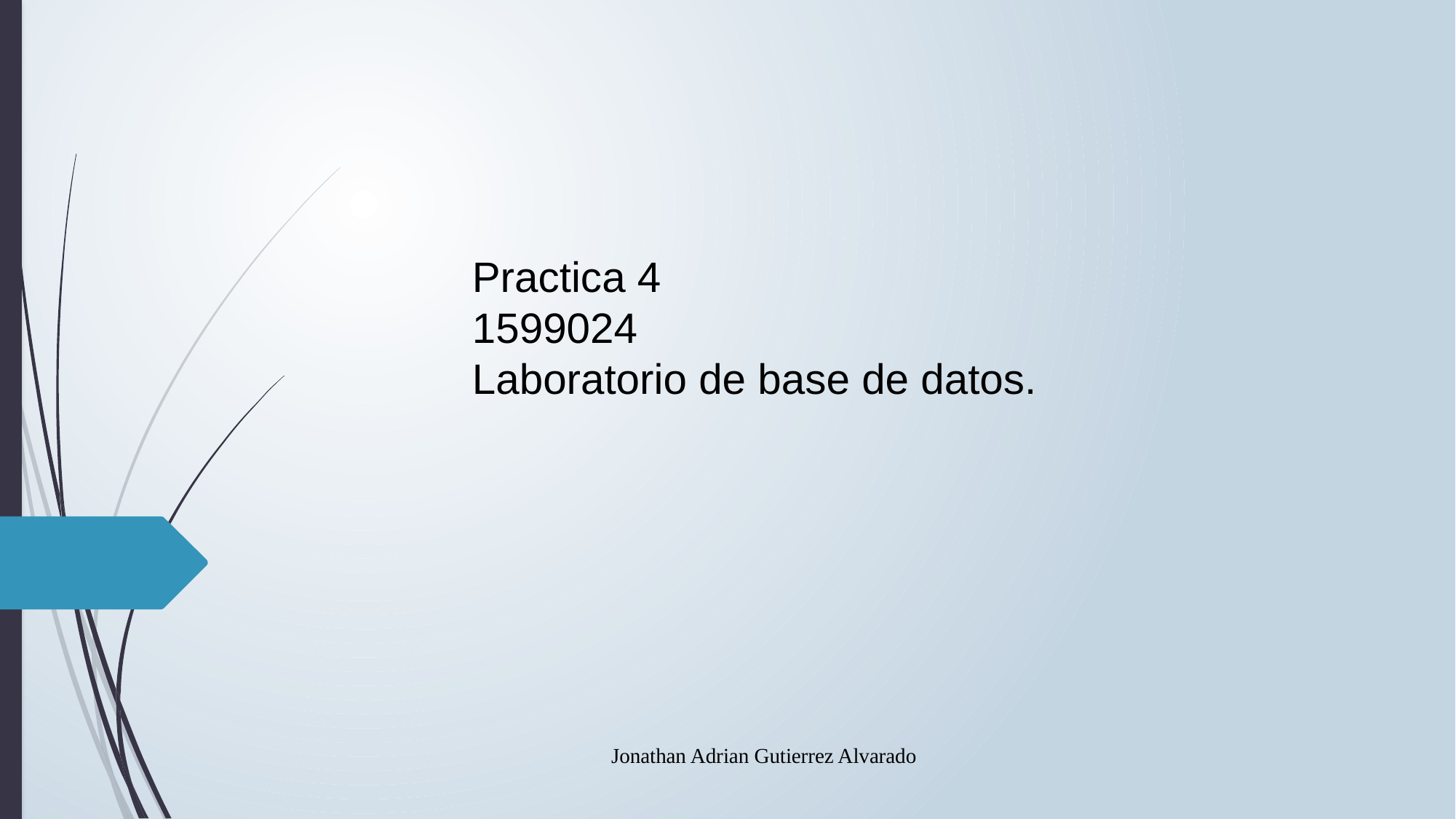

Practica 4
1599024
Laboratorio de base de datos.
Jonathan Adrian Gutierrez Alvarado